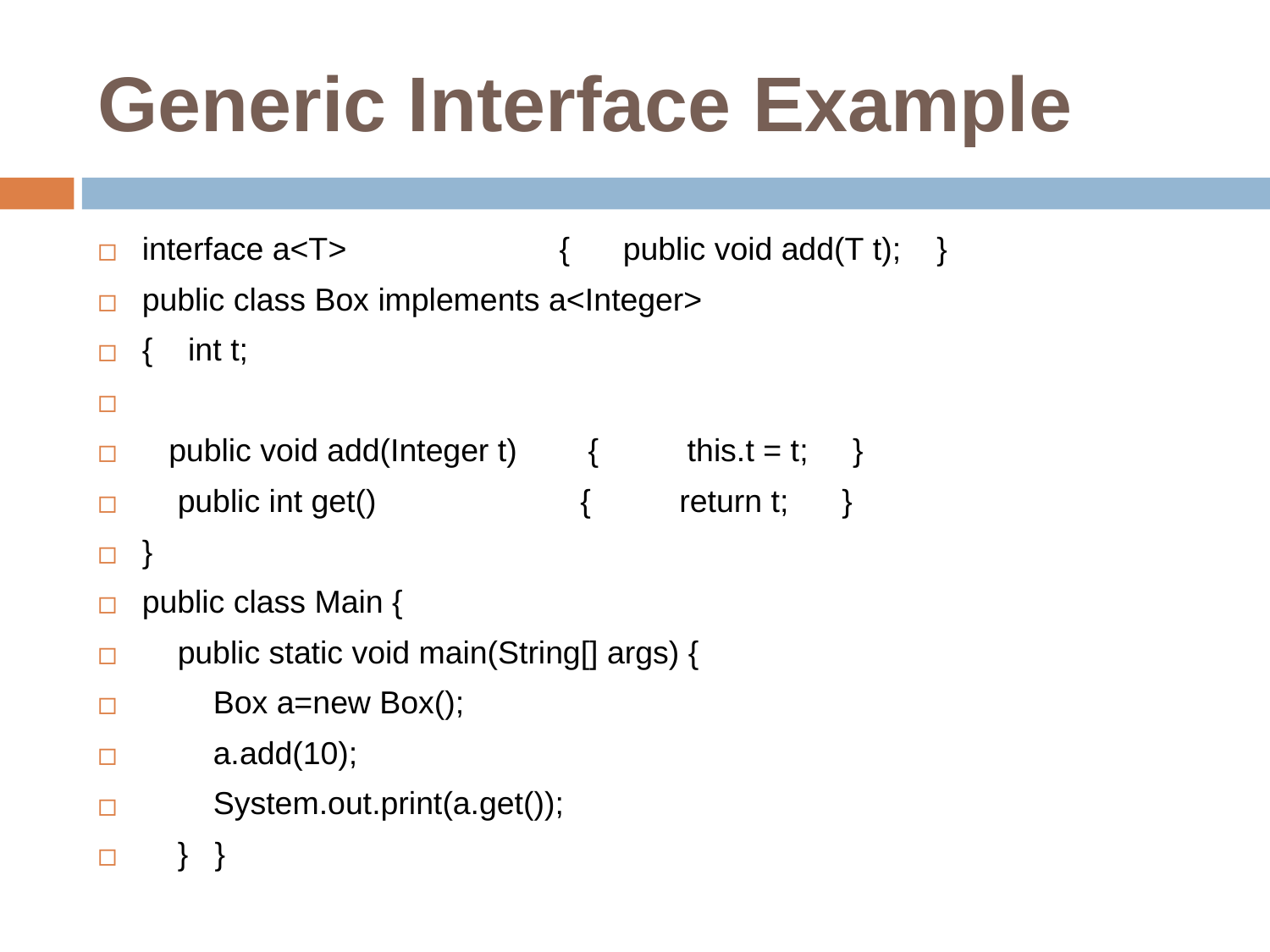

# Generic Interface Example
interface a<T>                        {      public void add(T t);    }
public class Box implements a<Integer>
{    int t;

   public void add(Integer t)        {          this.t = t;     }
    public int get()                       {          return t;      }
}
public class Main {
    public static void main(String[] args) {
        Box a=new Box();
        a.add(10);
        System.out.print(a.get());
    }   }